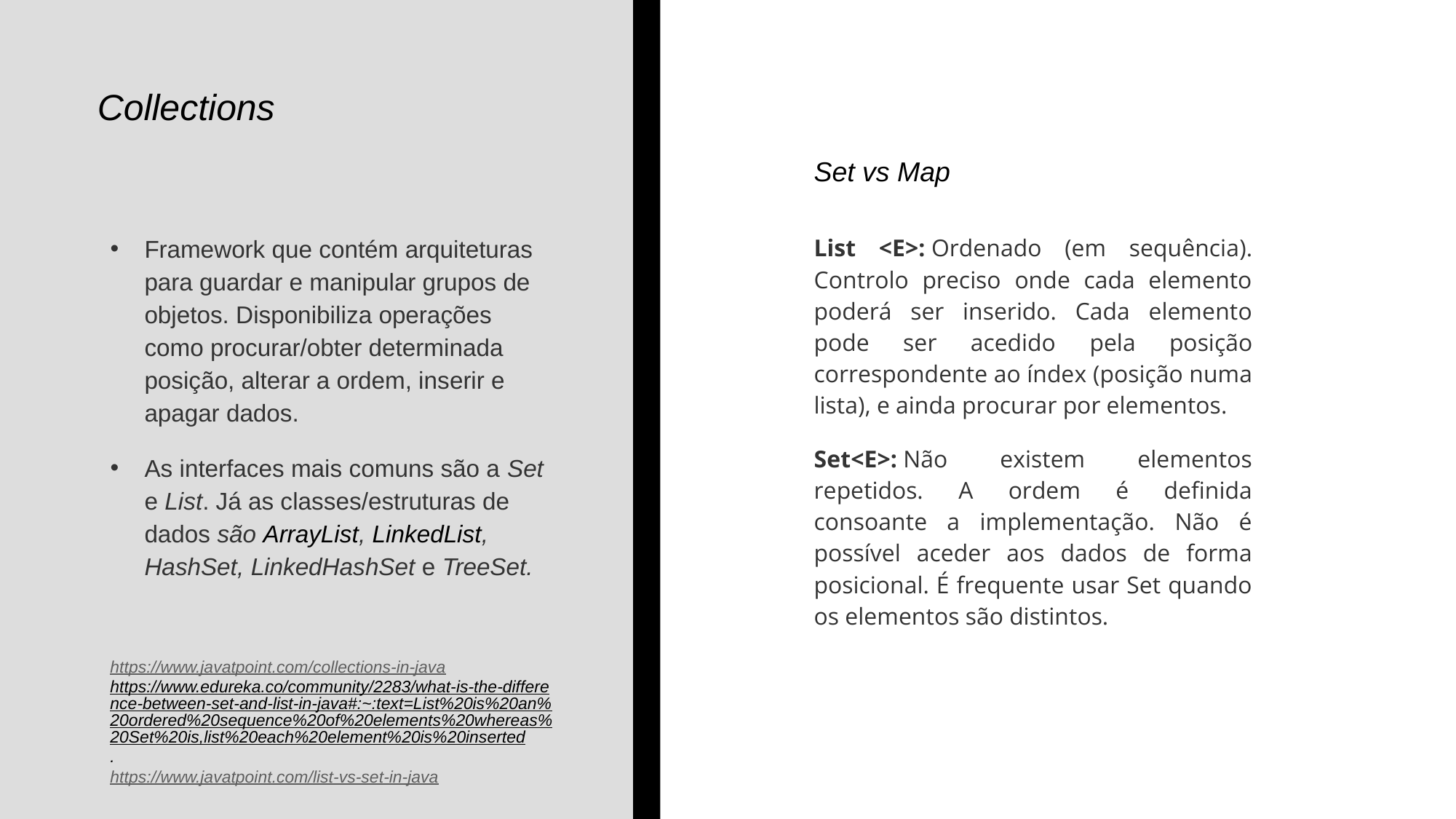

# Collections
Set vs Map
Framework que contém arquiteturas para guardar e manipular grupos de objetos. Disponibiliza operações como procurar/obter determinada posição, alterar a ordem, inserir e apagar dados.
As interfaces mais comuns são a Set e List. Já as classes/estruturas de dados são ArrayList, LinkedList, HashSet, LinkedHashSet e TreeSet.
List <E>: Ordenado (em sequência). Controlo preciso onde cada elemento poderá ser inserido. Cada elemento pode ser acedido pela posição correspondente ao índex (posição numa lista), e ainda procurar por elementos.
Set<E>: Não existem elementos repetidos. A ordem é definida consoante a implementação. Não é possível aceder aos dados de forma posicional. É frequente usar Set quando os elementos são distintos.
https://www.javatpoint.com/collections-in-java
https://www.edureka.co/community/2283/what-is-the-difference-between-set-and-list-in-java#:~:text=List%20is%20an%20ordered%20sequence%20of%20elements%20whereas%20Set%20is,list%20each%20element%20is%20inserted.
https://www.javatpoint.com/list-vs-set-in-java